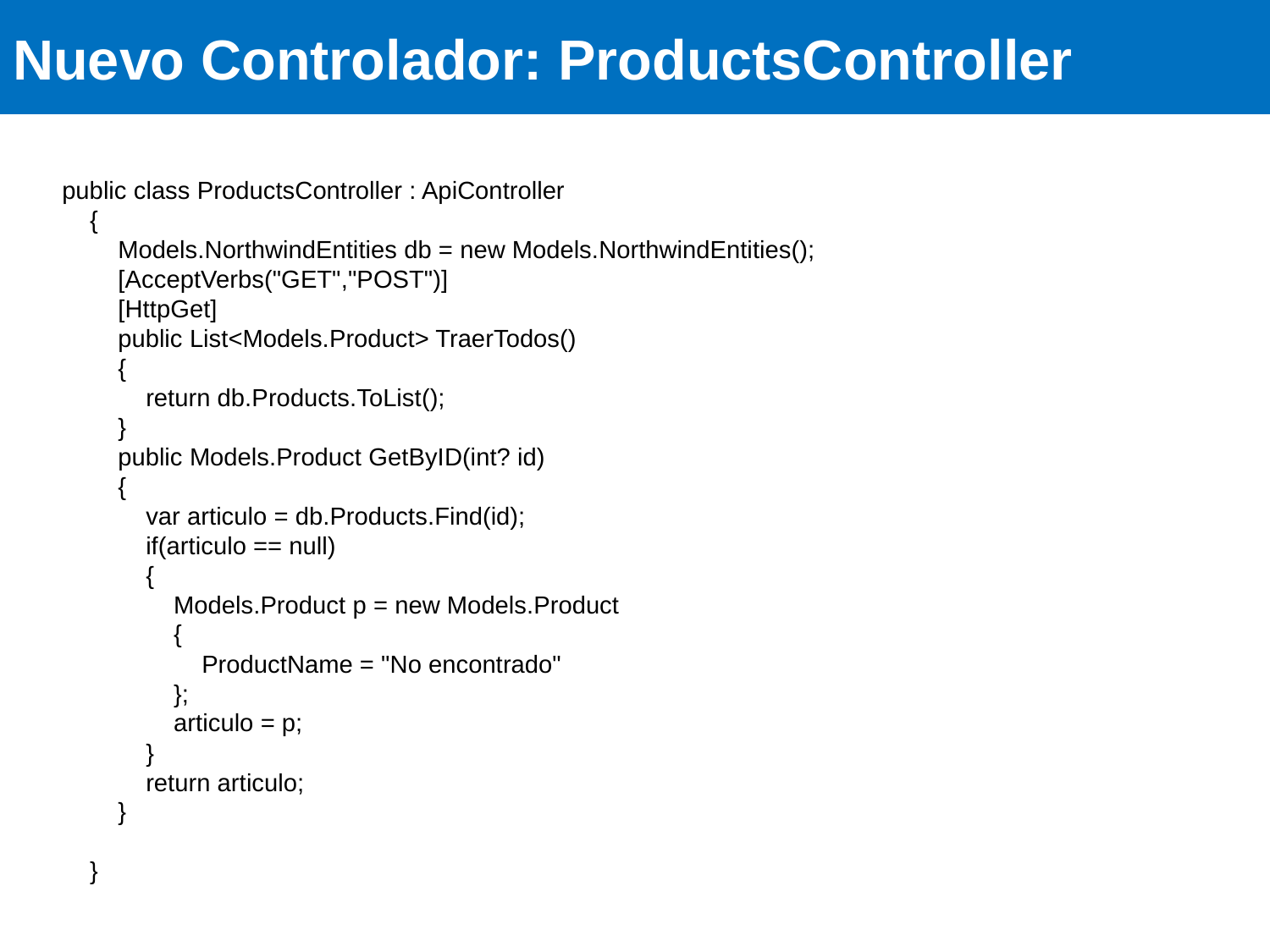

# Nuevo Controlador: ProductsController

public class ProductsController : ApiController
    {
        Models.NorthwindEntities db = new Models.NorthwindEntities();
        [AcceptVerbs("GET","POST")]
        [HttpGet]
        public List<Models.Product> TraerTodos()
        {
            return db.Products.ToList();
        }
        public Models.Product GetByID(int? id)
        {
            var articulo = db.Products.Find(id);
            if(articulo == null)
            {
                Models.Product p = new Models.Product
                {
                    ProductName = "No encontrado"
                };
                articulo = p;
            }
            return articulo;
        }

    }